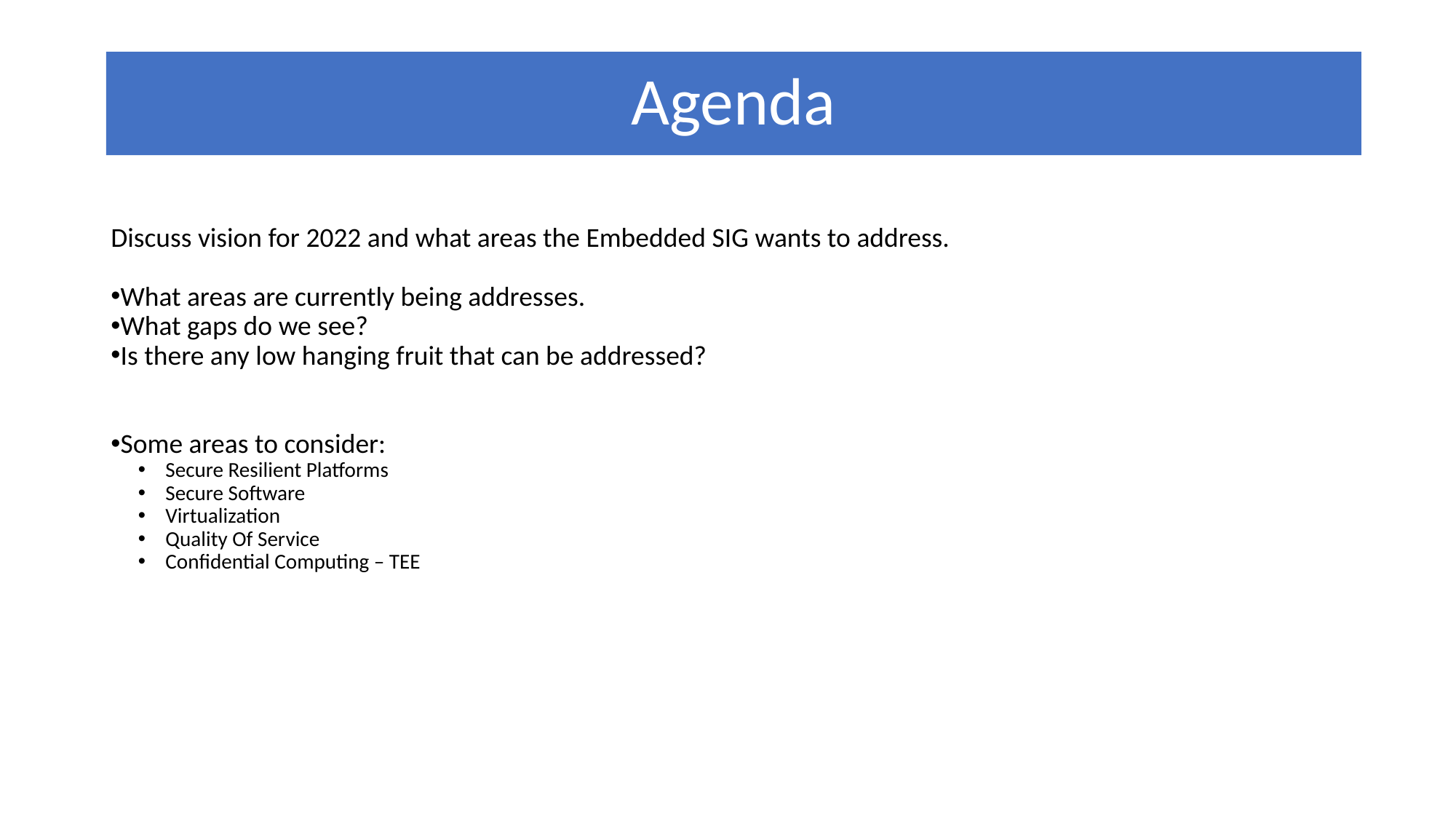

Agenda
Discuss vision for 2022 and what areas the Embedded SIG wants to address.

What areas are currently being addresses.
What gaps do we see?
Is there any low hanging fruit that can be addressed?

Some areas to consider:
Secure Resilient Platforms
Secure Software
Virtualization
Quality Of Service
Confidential Computing – TEE